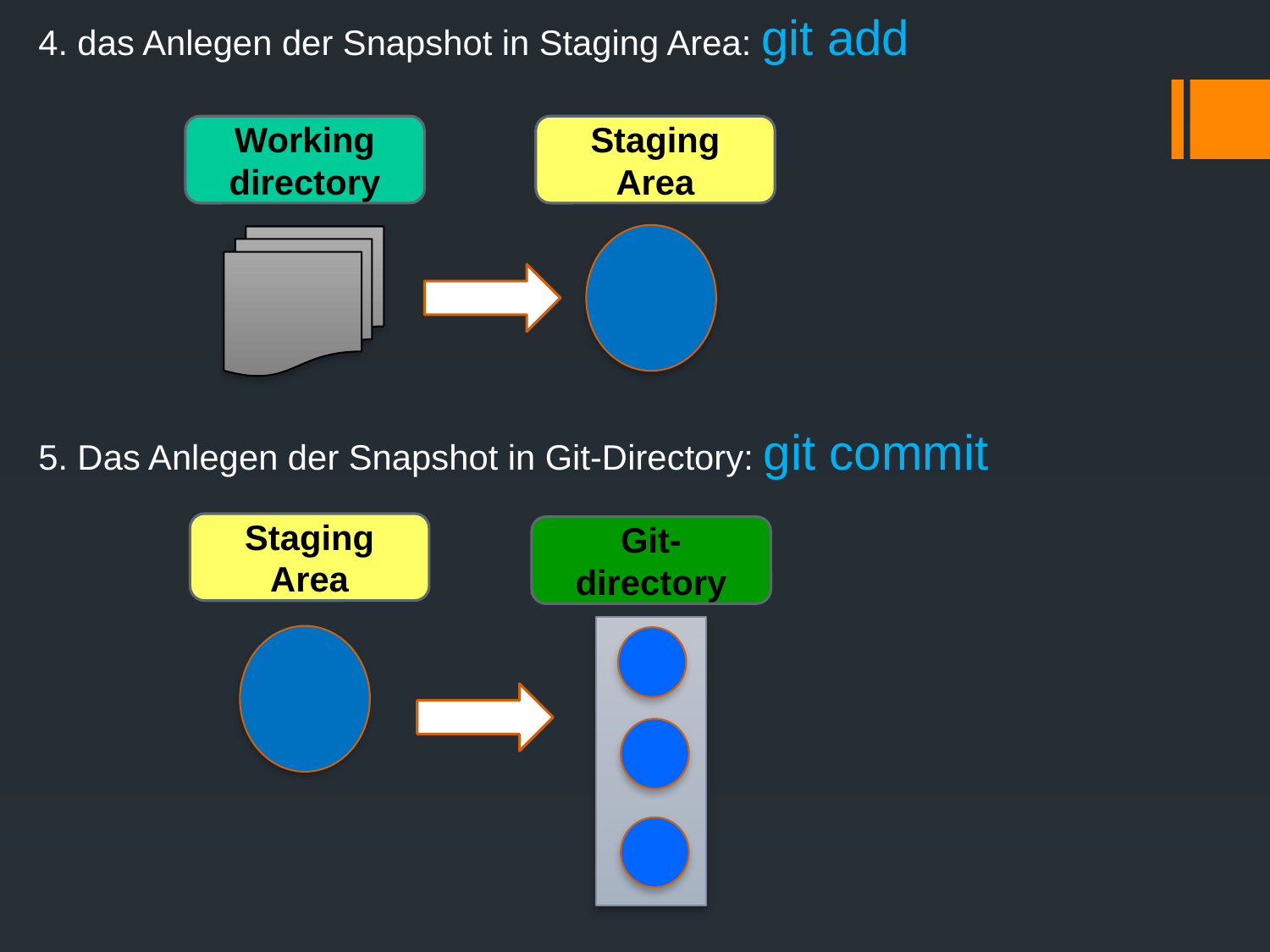

4. das Anlegen der Snapshot in Staging Area: git add

  5. Das Anlegen der Snapshot in Git-Directory: git commit
Working directory
Staging Area

Staging Area
Git-directory